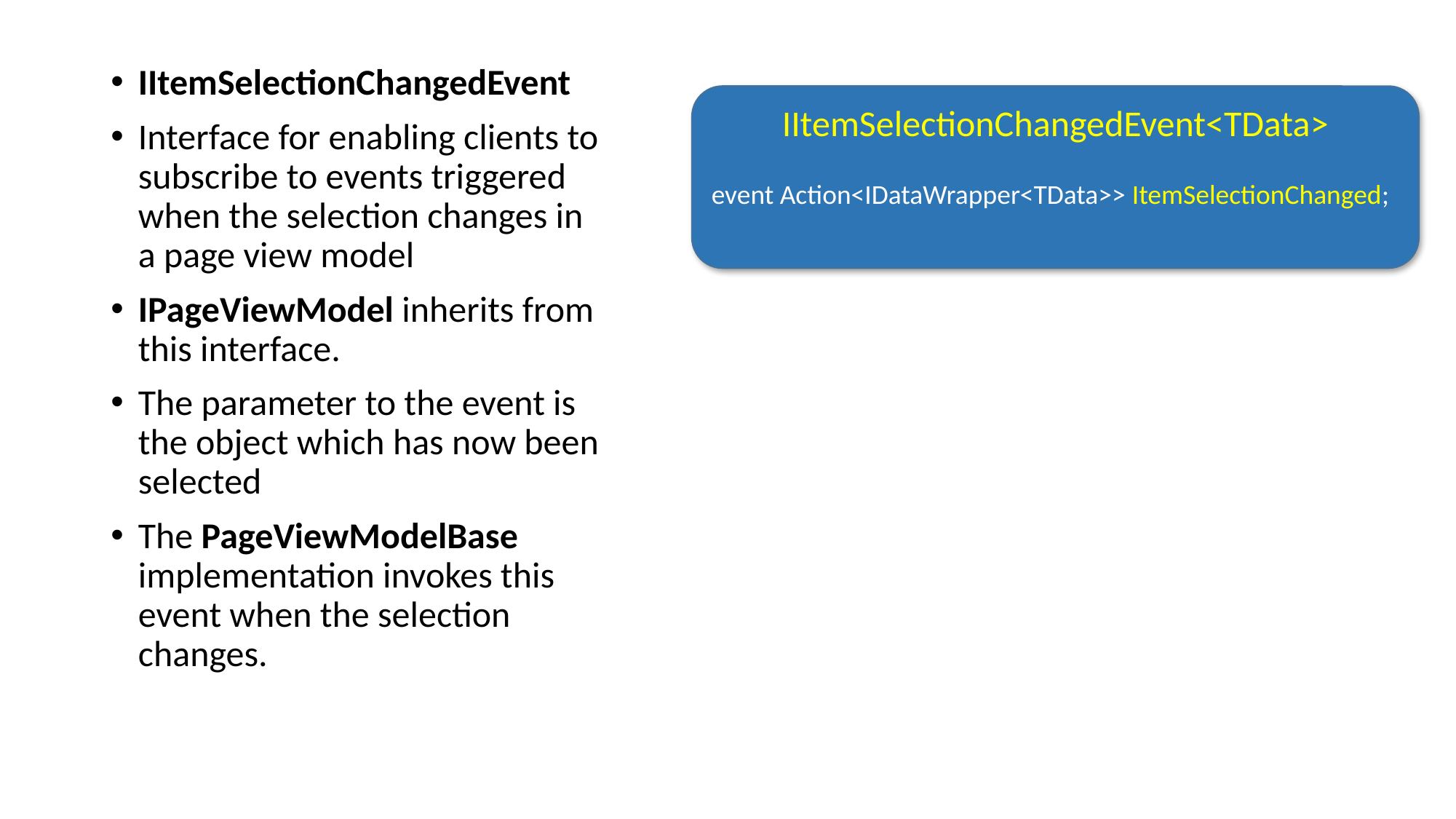

IItemSelectionChangedEvent
Interface for enabling clients to subscribe to events triggered when the selection changes in a page view model
IPageViewModel inherits from this interface.
The parameter to the event is the object which has now been selected
The PageViewModelBase implementation invokes this event when the selection changes.

IItemSelectionChangedEvent<TData>

event Action<IDataWrapper<TData>> ItemSelectionChanged;